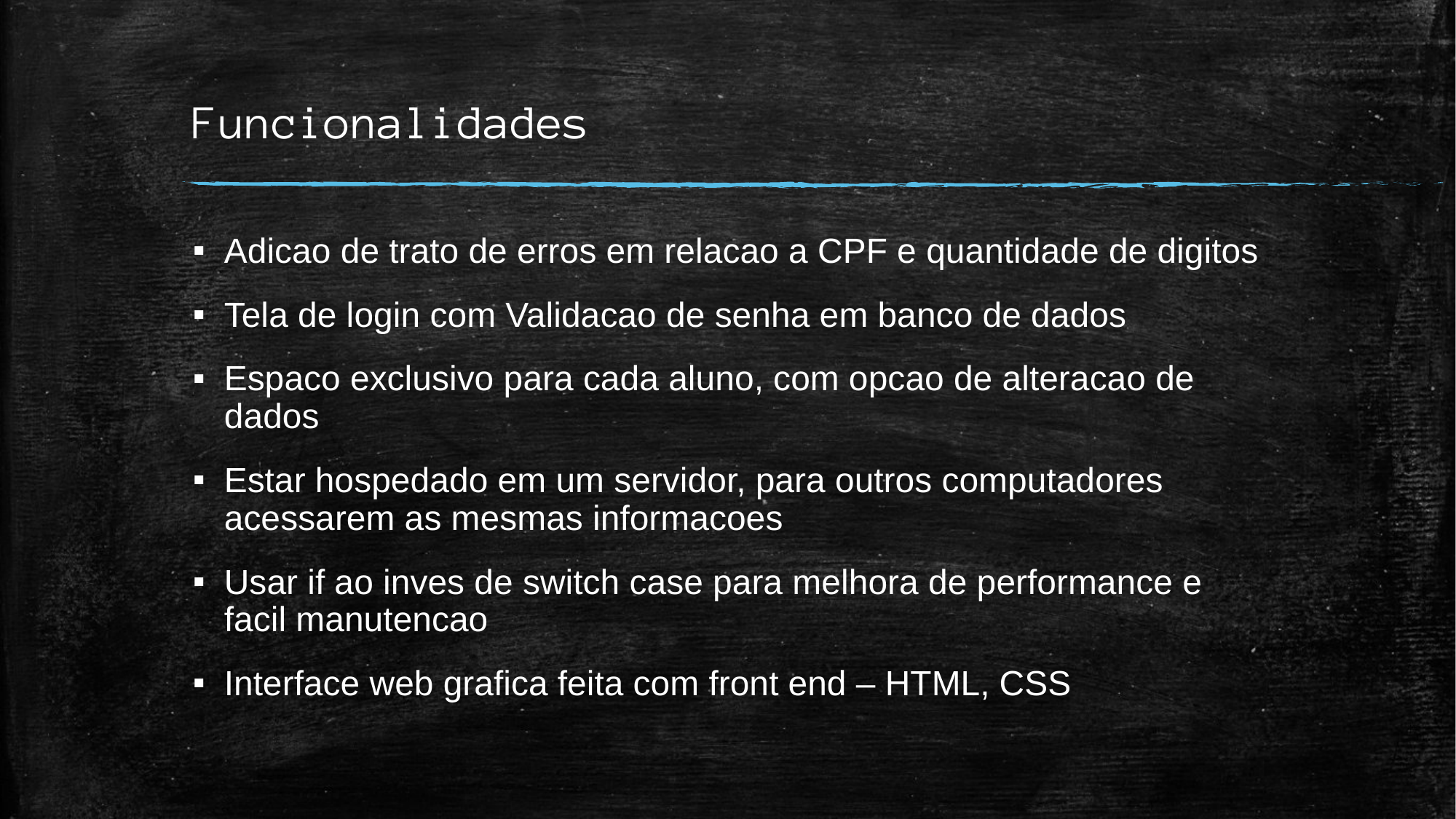

# Funcionalidades
Adicao de trato de erros em relacao a CPF e quantidade de digitos
Tela de login com Validacao de senha em banco de dados
Espaco exclusivo para cada aluno, com opcao de alteracao de dados
Estar hospedado em um servidor, para outros computadores acessarem as mesmas informacoes
Usar if ao inves de switch case para melhora de performance e facil manutencao
Interface web grafica feita com front end – HTML, CSS